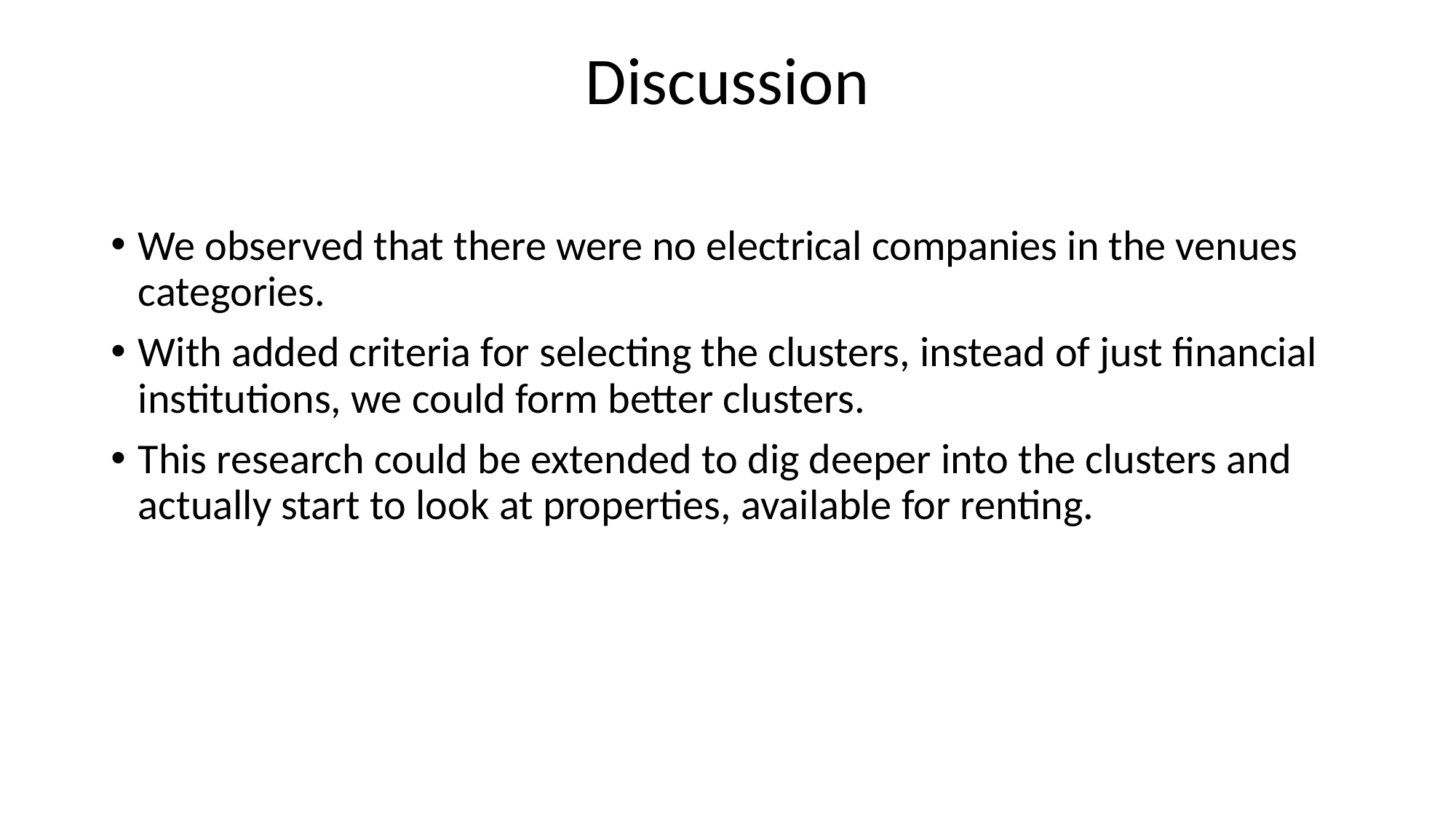

# Discussion
We observed that there were no electrical companies in the venues categories.
With added criteria for selecting the clusters, instead of just financial institutions, we could form better clusters.
This research could be extended to dig deeper into the clusters and actually start to look at properties, available for renting.